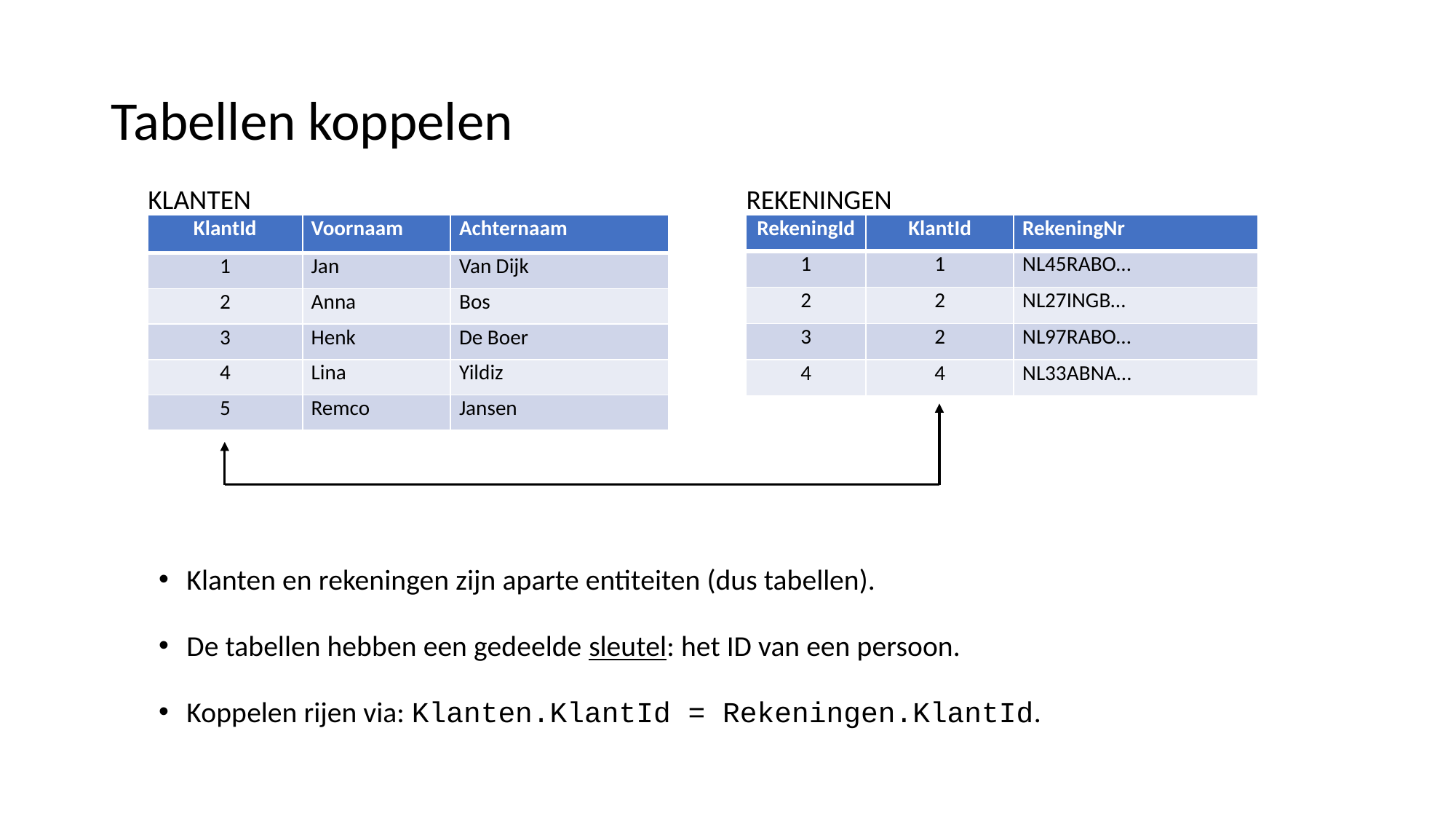

# Tabellen koppelen
KLANTEN
REKENINGEN
| KlantId | Voornaam | Achternaam |
| --- | --- | --- |
| 1 | Jan | Van Dijk |
| 2 | Anna | Bos |
| 3 | Henk | De Boer |
| 4 | Lina | Yildiz |
| 5 | Remco | Jansen |
| RekeningId | KlantId | RekeningNr |
| --- | --- | --- |
| 1 | 1 | NL45RABO… |
| 2 | 2 | NL27INGB… |
| 3 | 2 | NL97RABO… |
| 4 | 4 | NL33ABNA… |
Klanten en rekeningen zijn aparte entiteiten (dus tabellen).
De tabellen hebben een gedeelde sleutel: het ID van een persoon.
Koppelen rijen via: Klanten.KlantId = Rekeningen.KlantId.